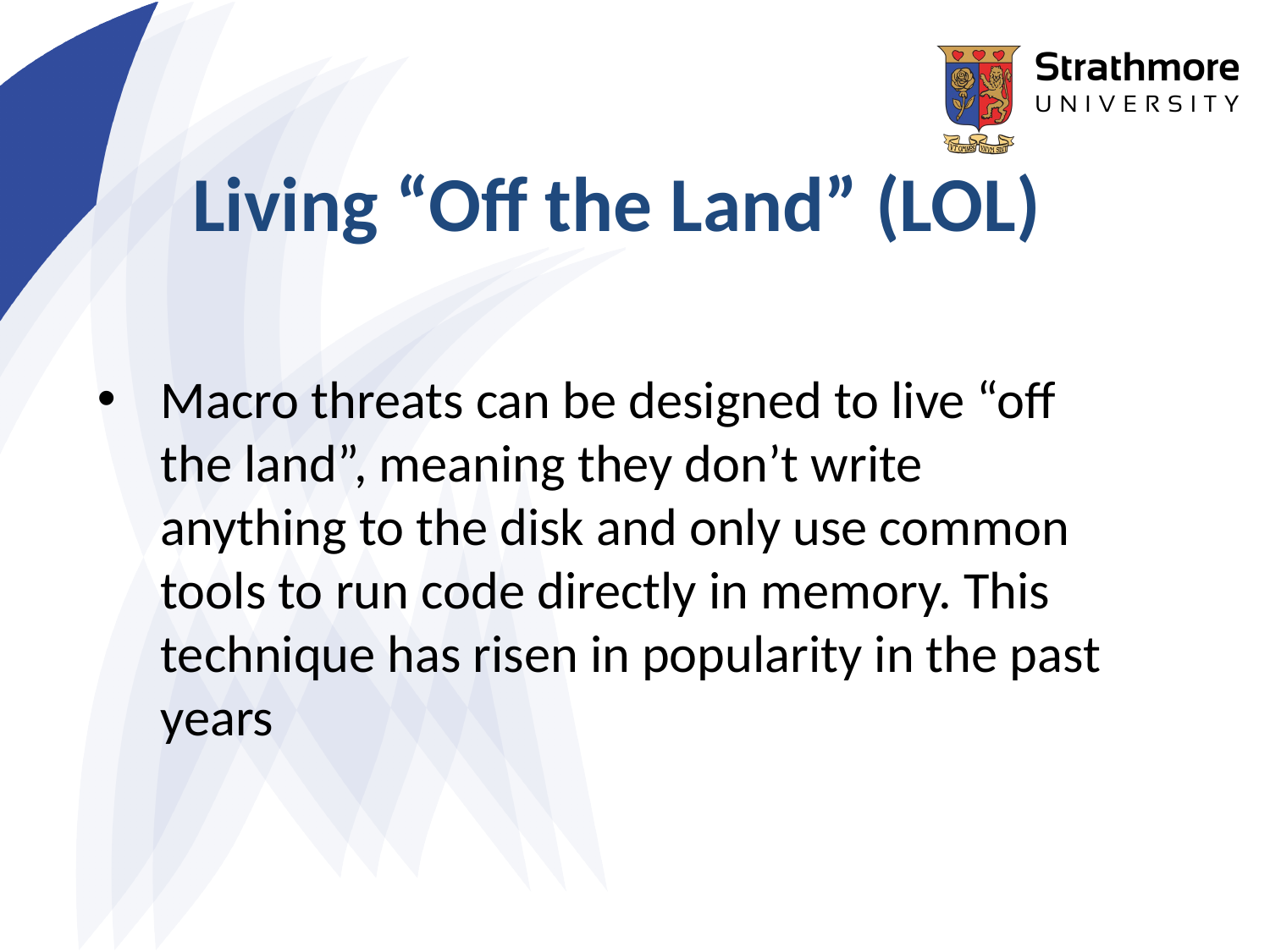

Living “Off the Land” (LOL)

Macro threats can be designed to live “off the land”, meaning they don’t write anything to the disk and only use common tools to run code directly in memory. This technique has risen in popularity in the past years